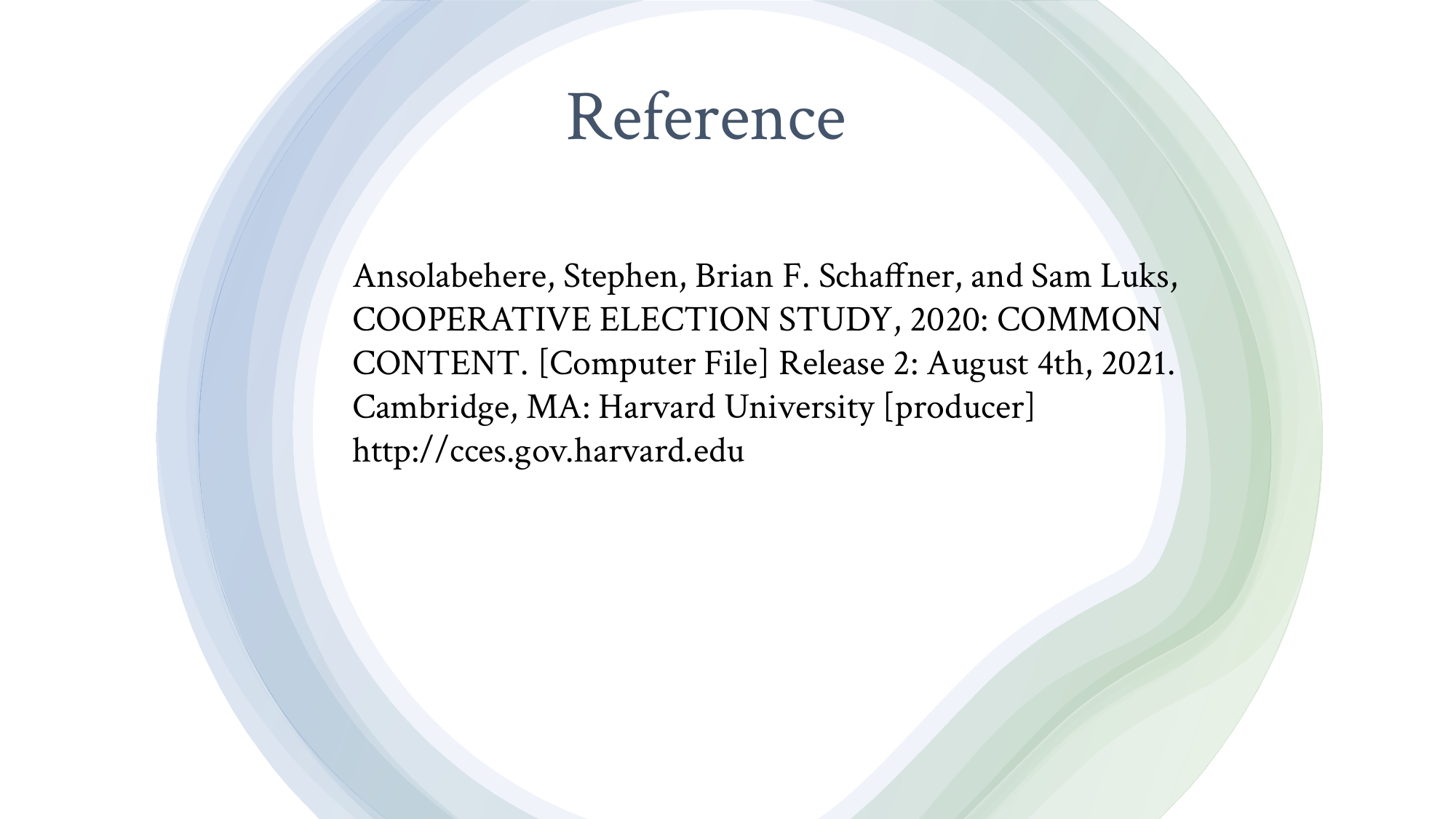

# Reference
Ansolabehere, Stephen, Brian F. Schaffner, and Sam Luks, COOPERATIVE ELECTION STUDY, 2020: COMMON CONTENT. [Computer File] Release 2: August 4th, 2021. Cambridge, MA: Harvard University [producer] http://cces.gov.harvard.edu